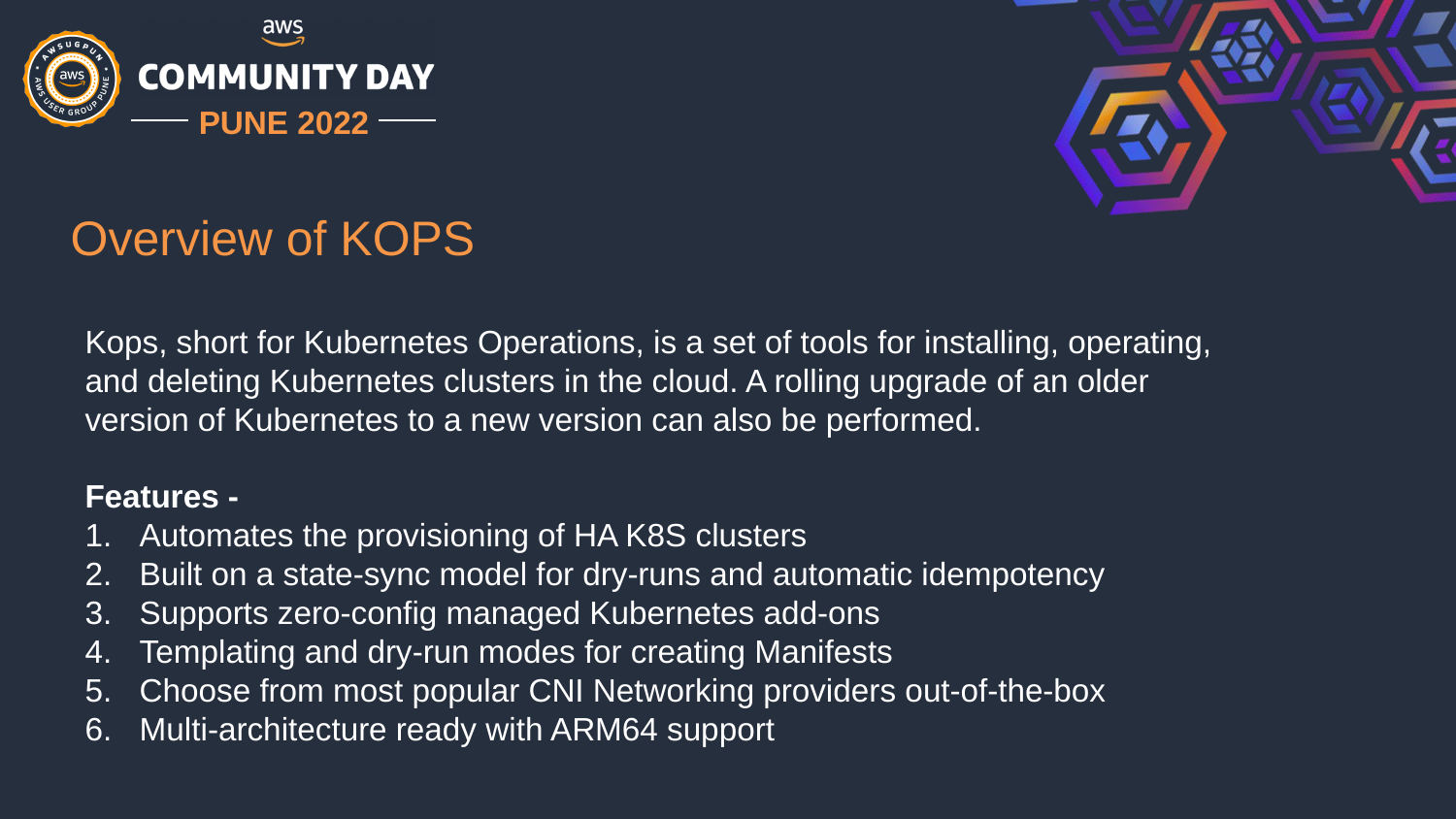

Overview of KOPS
Kops, short for Kubernetes Operations, is a set of tools for installing, operating, and deleting Kubernetes clusters in the cloud. A rolling upgrade of an older version of Kubernetes to a new version can also be performed.

Features -
Automates the provisioning of HA K8S clusters
Built on a state-sync model for dry-runs and automatic idempotency
Supports zero-config managed Kubernetes add-ons
Templating and dry-run modes for creating Manifests
Choose from most popular CNI Networking providers out-of-the-box
Multi-architecture ready with ARM64 support